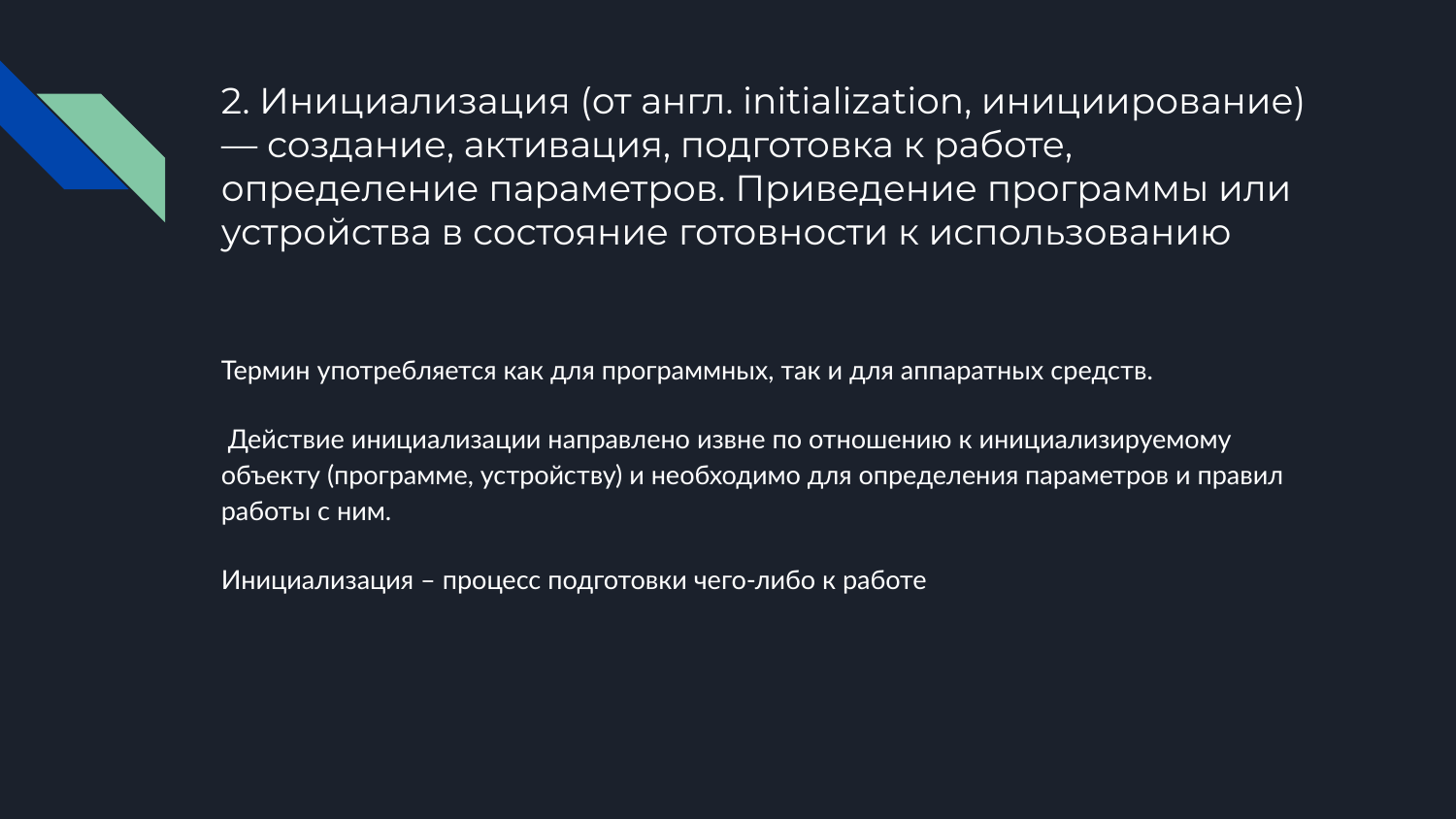

# 2. Инициализация (от англ. initialization, инициирование) — создание, активация, подготовка к работе, определение параметров. Приведение программы или устройства в состояние готовности к использованию

Термин употребляется как для программных, так и для аппаратных средств.
 Действие инициализации направлено извне по отношению к инициализируемому объекту (программе, устройству) и необходимо для определения параметров и правил работы с ним.
Инициализация – процесс подготовки чего-либо к работе